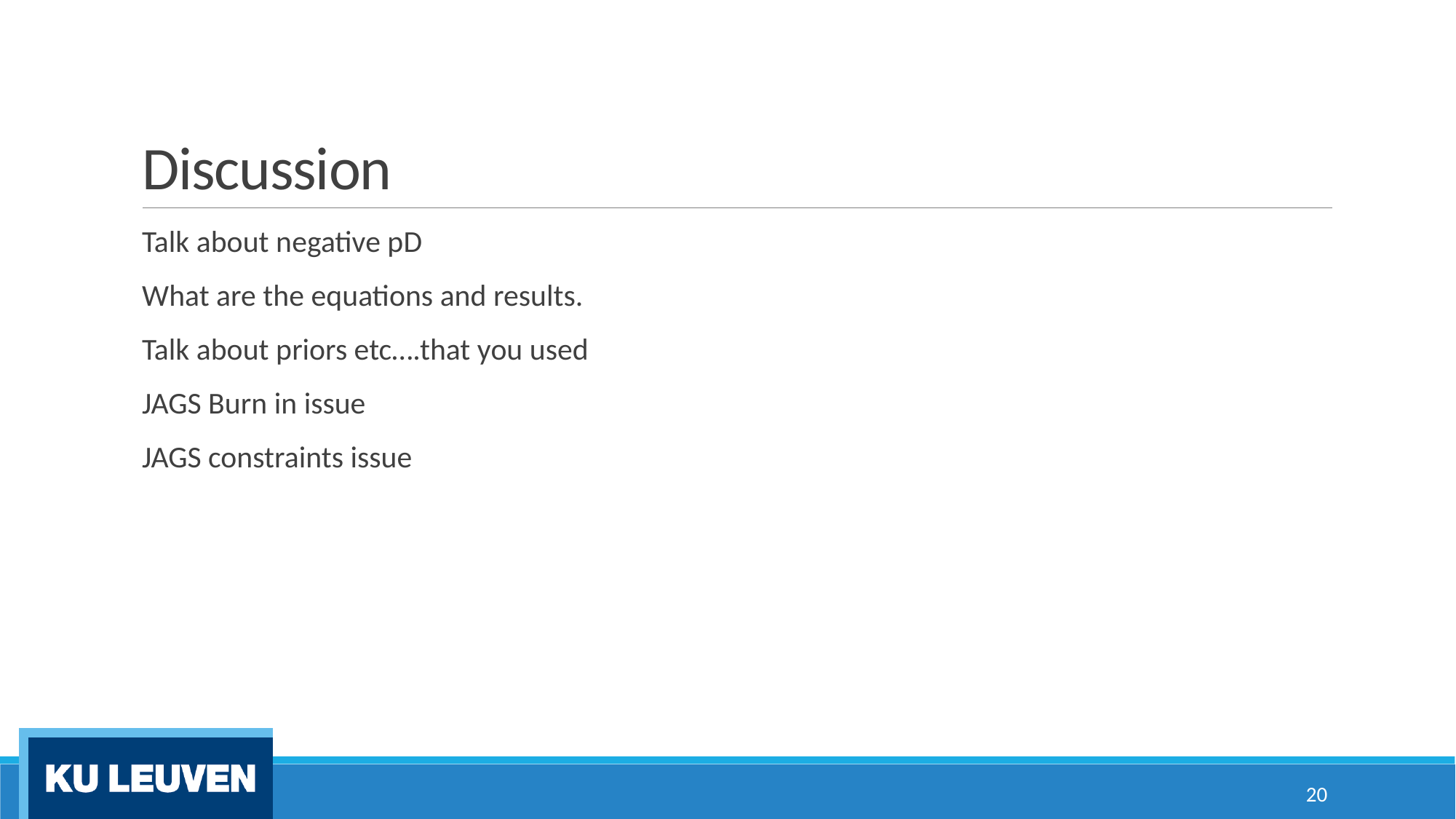

# Discussion
Talk about negative pD
What are the equations and results.
Talk about priors etc….that you used
JAGS Burn in issue
JAGS constraints issue

20